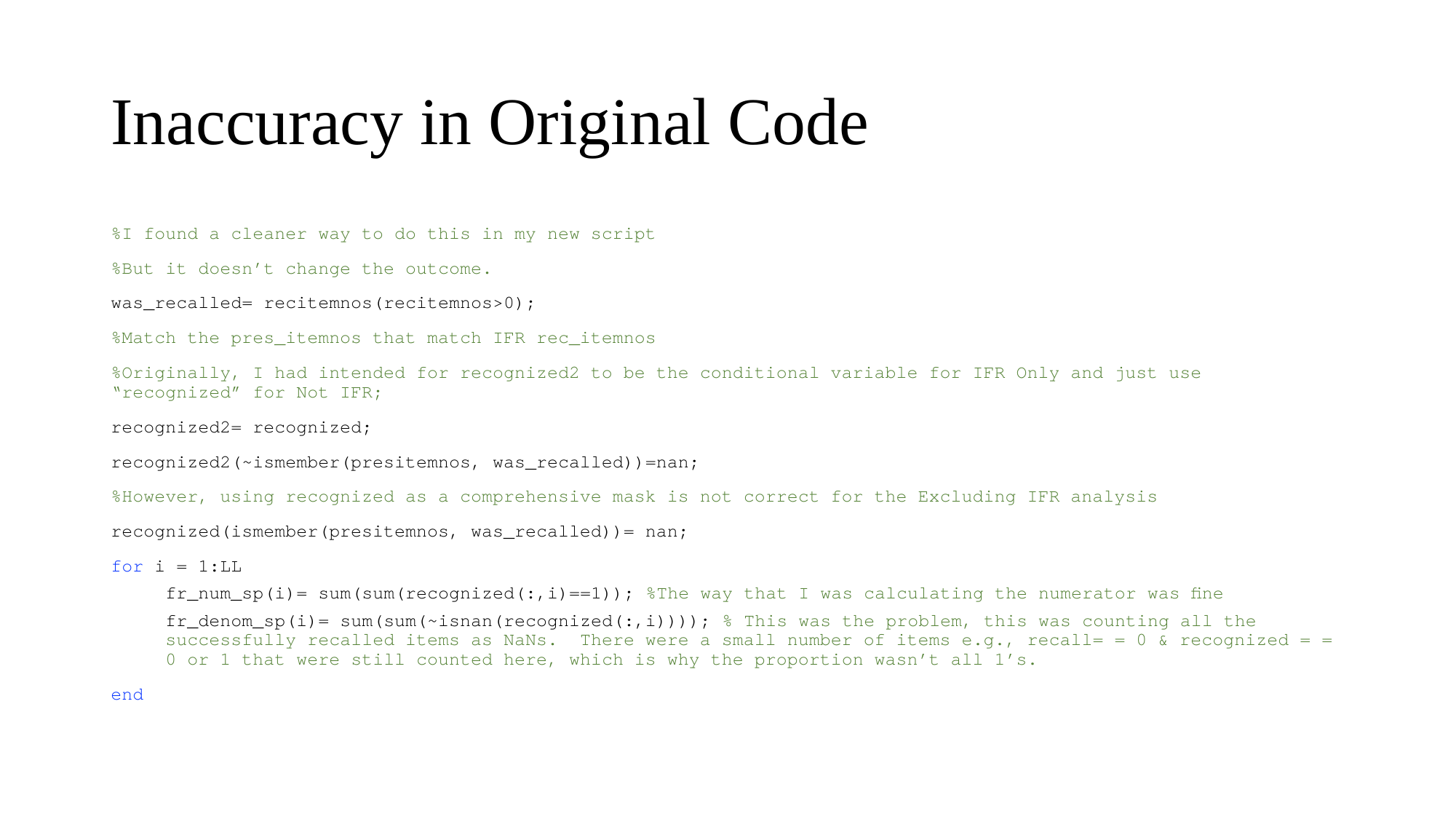

# Inaccuracy in Original Code
%I found a cleaner way to do this in my new script
%But it doesn’t change the outcome.
was_recalled= recitemnos(recitemnos>0);
%Match the pres_itemnos that match IFR rec_itemnos
%Originally, I had intended for recognized2 to be the conditional variable for IFR Only and just use “recognized” for Not IFR;
recognized2= recognized;
recognized2(~ismember(presitemnos, was_recalled))=nan;
%However, using recognized as a comprehensive mask is not correct for the Excluding IFR analysis
recognized(ismember(presitemnos, was_recalled))= nan;
for i = 1:LL
fr_num_sp(i)= sum(sum(recognized(:,i)==1)); %The way that I was calculating the numerator was fine
fr_denom_sp(i)= sum(sum(~isnan(recognized(:,i)))); % This was the problem, this was counting all the successfully recalled items as NaNs.  There were a small number of items e.g., recall= = 0 & recognized = = 0 or 1 that were still counted here, which is why the proportion wasn’t all 1’s.
end